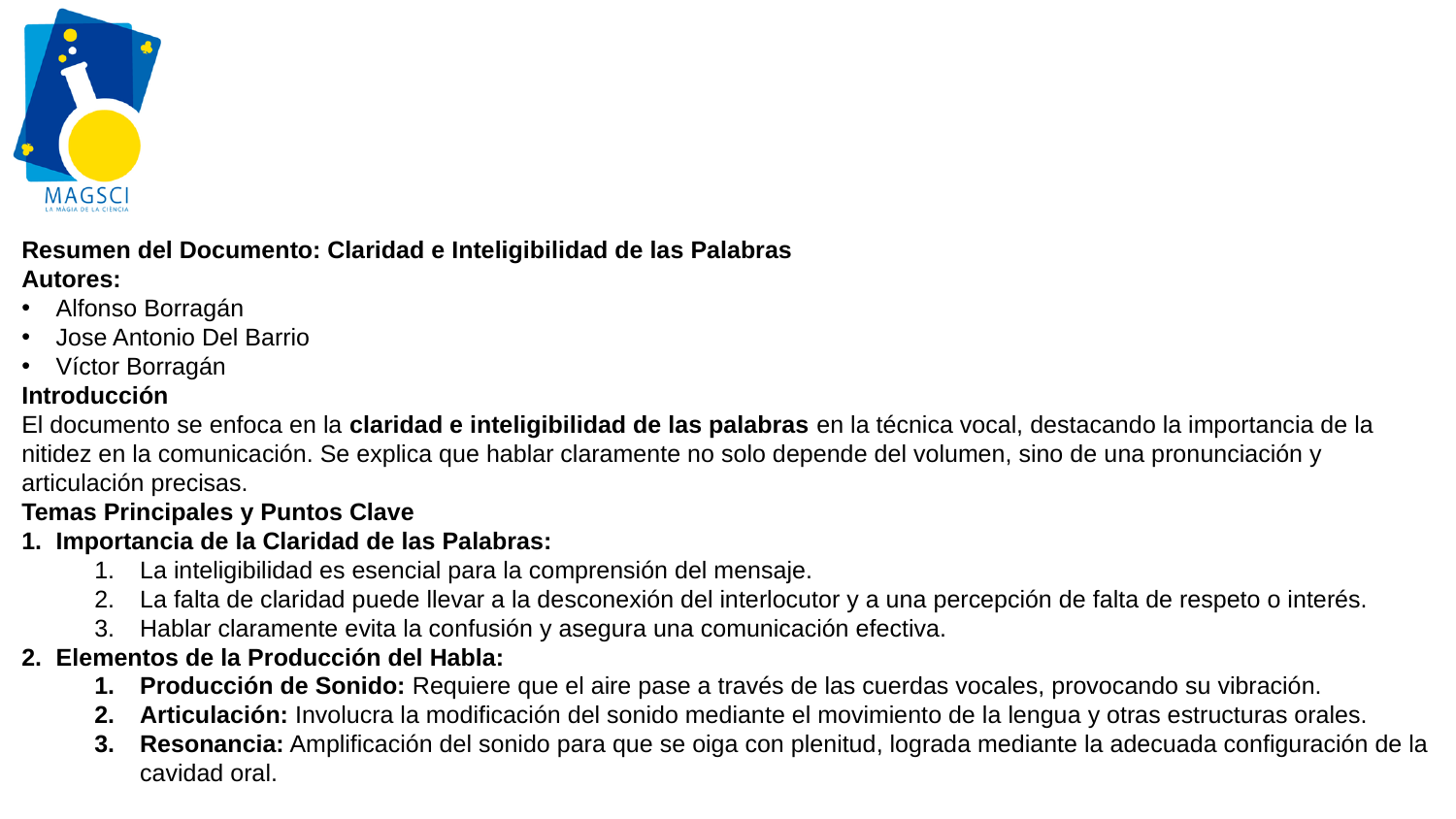

Resumen del Documento: Claridad e Inteligibilidad de las Palabras
Autores:
Alfonso Borragán
Jose Antonio Del Barrio
Víctor Borragán
Introducción
El documento se enfoca en la claridad e inteligibilidad de las palabras en la técnica vocal, destacando la importancia de la nitidez en la comunicación. Se explica que hablar claramente no solo depende del volumen, sino de una pronunciación y articulación precisas.
Temas Principales y Puntos Clave
Importancia de la Claridad de las Palabras:
La inteligibilidad es esencial para la comprensión del mensaje.
La falta de claridad puede llevar a la desconexión del interlocutor y a una percepción de falta de respeto o interés.
Hablar claramente evita la confusión y asegura una comunicación efectiva.
Elementos de la Producción del Habla:
Producción de Sonido: Requiere que el aire pase a través de las cuerdas vocales, provocando su vibración.
Articulación: Involucra la modificación del sonido mediante el movimiento de la lengua y otras estructuras orales.
Resonancia: Amplificación del sonido para que se oiga con plenitud, lograda mediante la adecuada configuración de la cavidad oral.